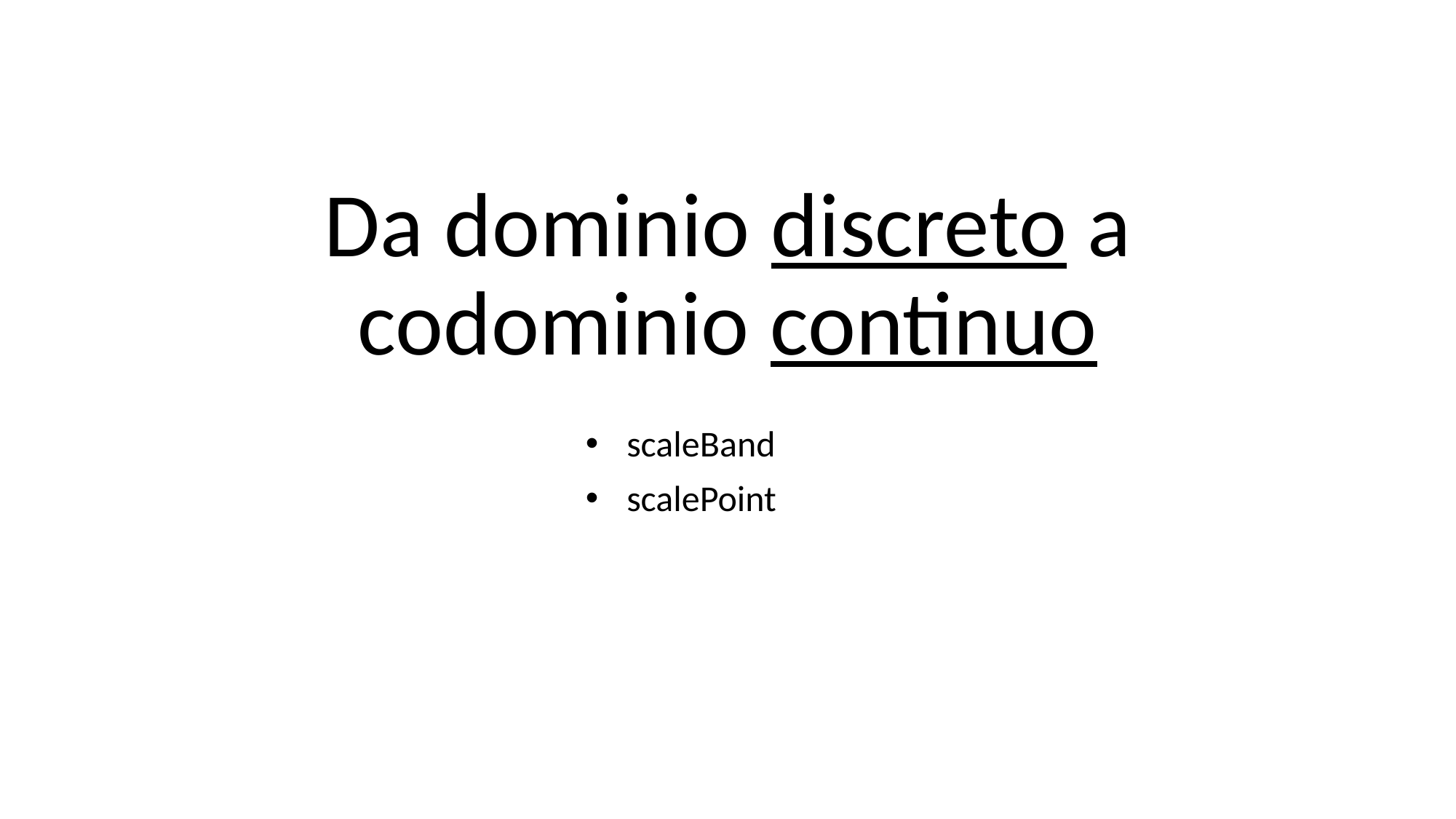

# Da dominio discreto a codominio continuo
scaleBand
scalePoint